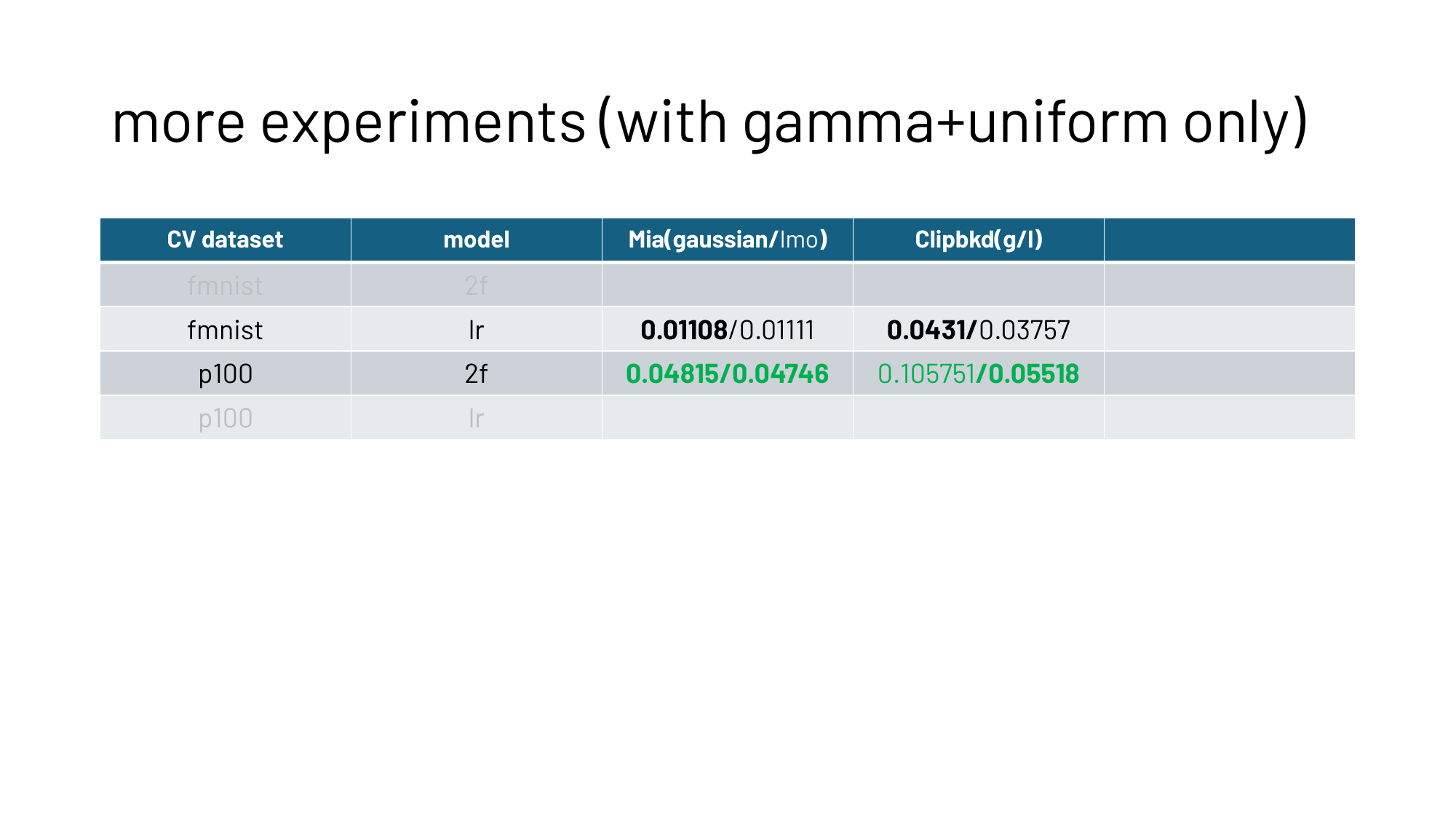

# more experiments (with gamma+uniform only)
| CV dataset | model | Mia(gaussian/lmo) | Clipbkd(g/l) |  |
| --- | --- | --- | --- | --- |
| fmnist | 2f |  |  |  |
| fmnist | lr | 0.01108/0.01111 | 0.0431/0.03757 |  |
| p100 | 2f | 0.04815/0.04746 | 0.105751/0.05518 |  |
| p100 | lr |  |  |  |